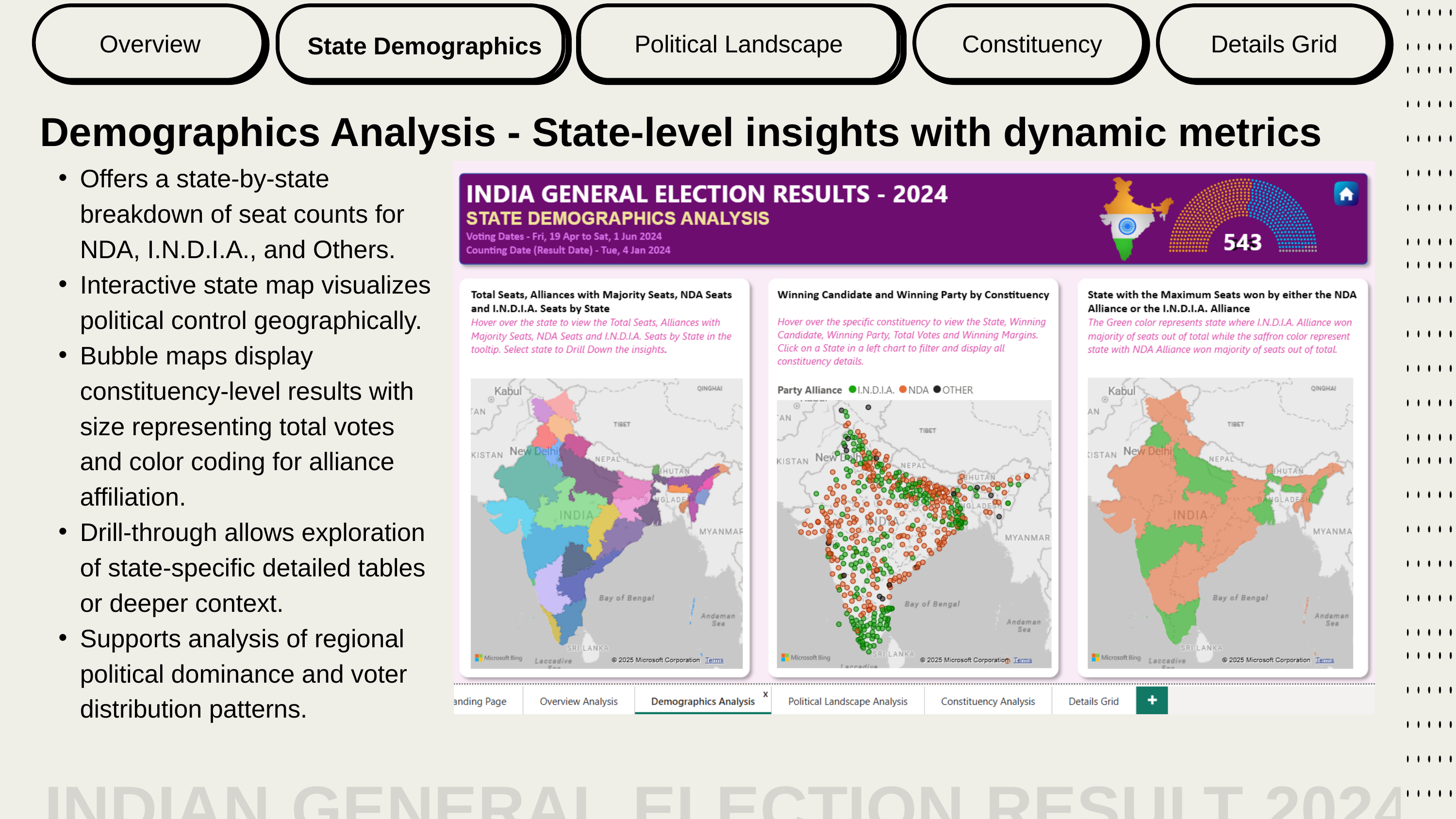

Political Landscape
Overview
Constituency
Details Grid
State Demographics
Demographics Analysis - State-level insights with dynamic metrics
Offers a state-by-state breakdown of seat counts for NDA, I.N.D.I.A., and Others.
Interactive state map visualizes political control geographically.
Bubble maps display constituency-level results with size representing total votes and color coding for alliance affiliation.
Drill-through allows exploration of state-specific detailed tables or deeper context.
Supports analysis of regional political dominance and voter distribution patterns.

INDIAN GENERAL ELECTION RESULT 2024